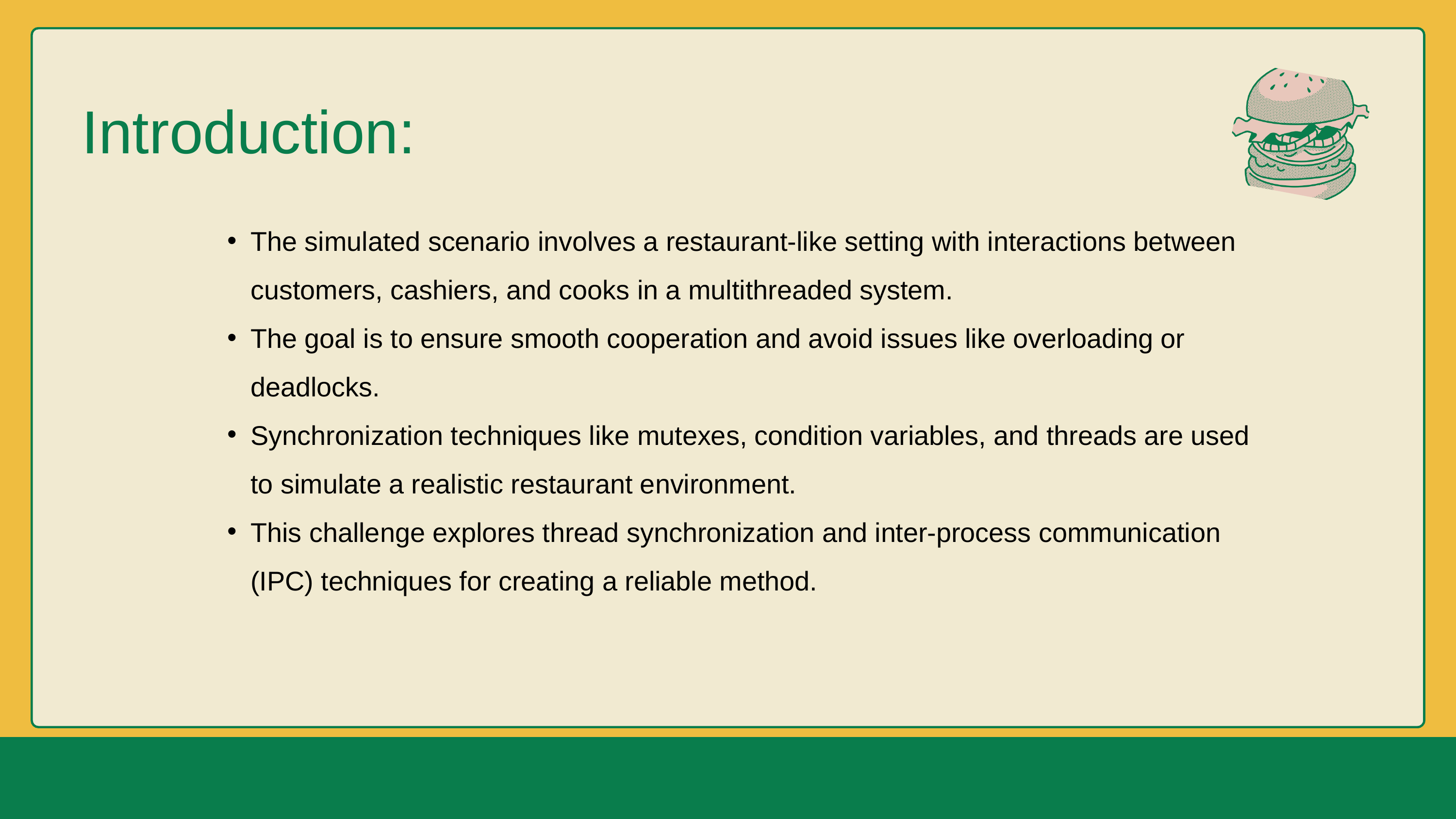

Introduction:
The simulated scenario involves a restaurant-like setting with interactions between customers, cashiers, and cooks in a multithreaded system.
The goal is to ensure smooth cooperation and avoid issues like overloading or deadlocks.
Synchronization techniques like mutexes, condition variables, and threads are used to simulate a realistic restaurant environment.
This challenge explores thread synchronization and inter-process communication (IPC) techniques for creating a reliable method.